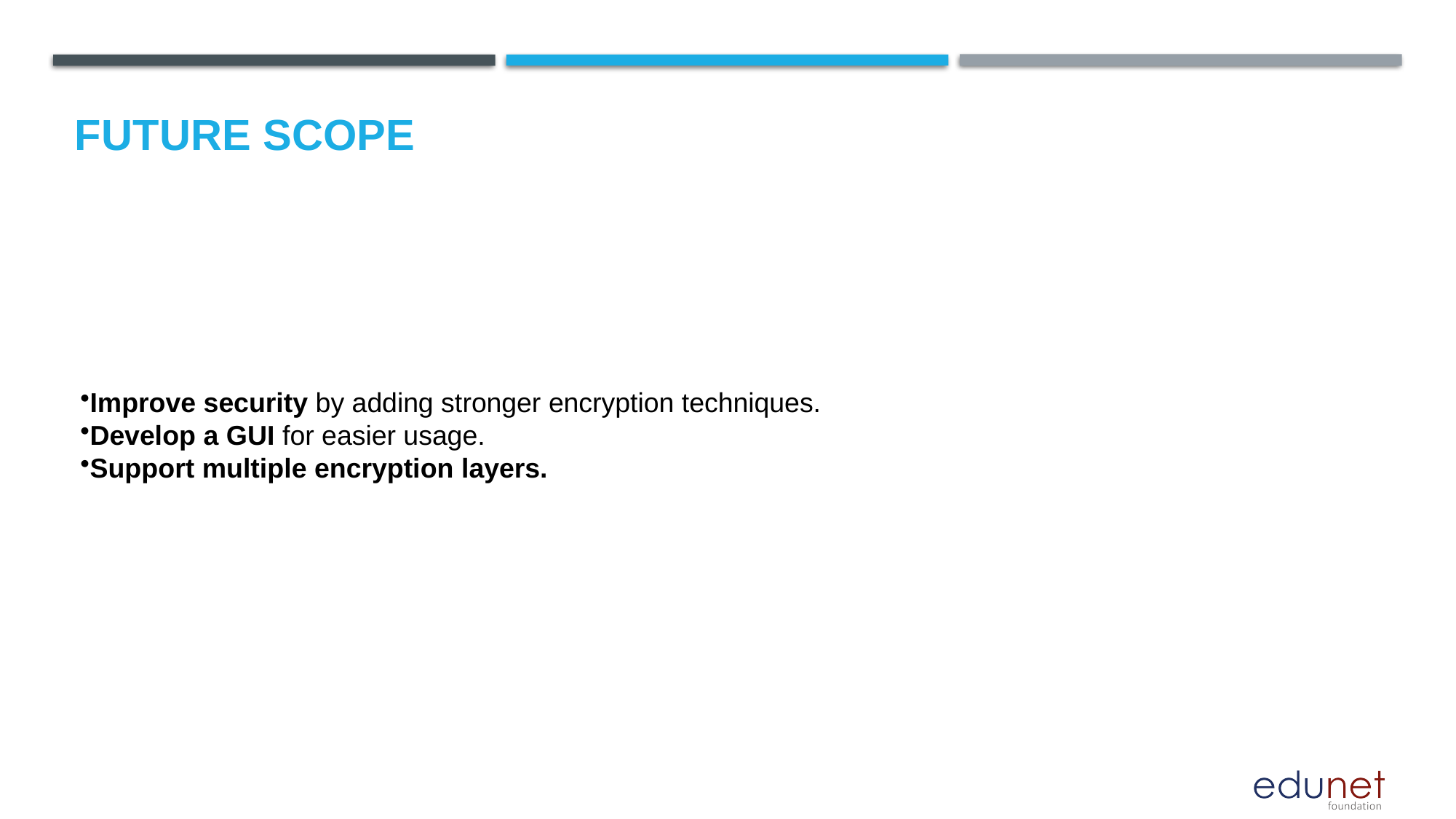

Future scope
Improve security by adding stronger encryption techniques.
Develop a GUI for easier usage.
Support multiple encryption layers.